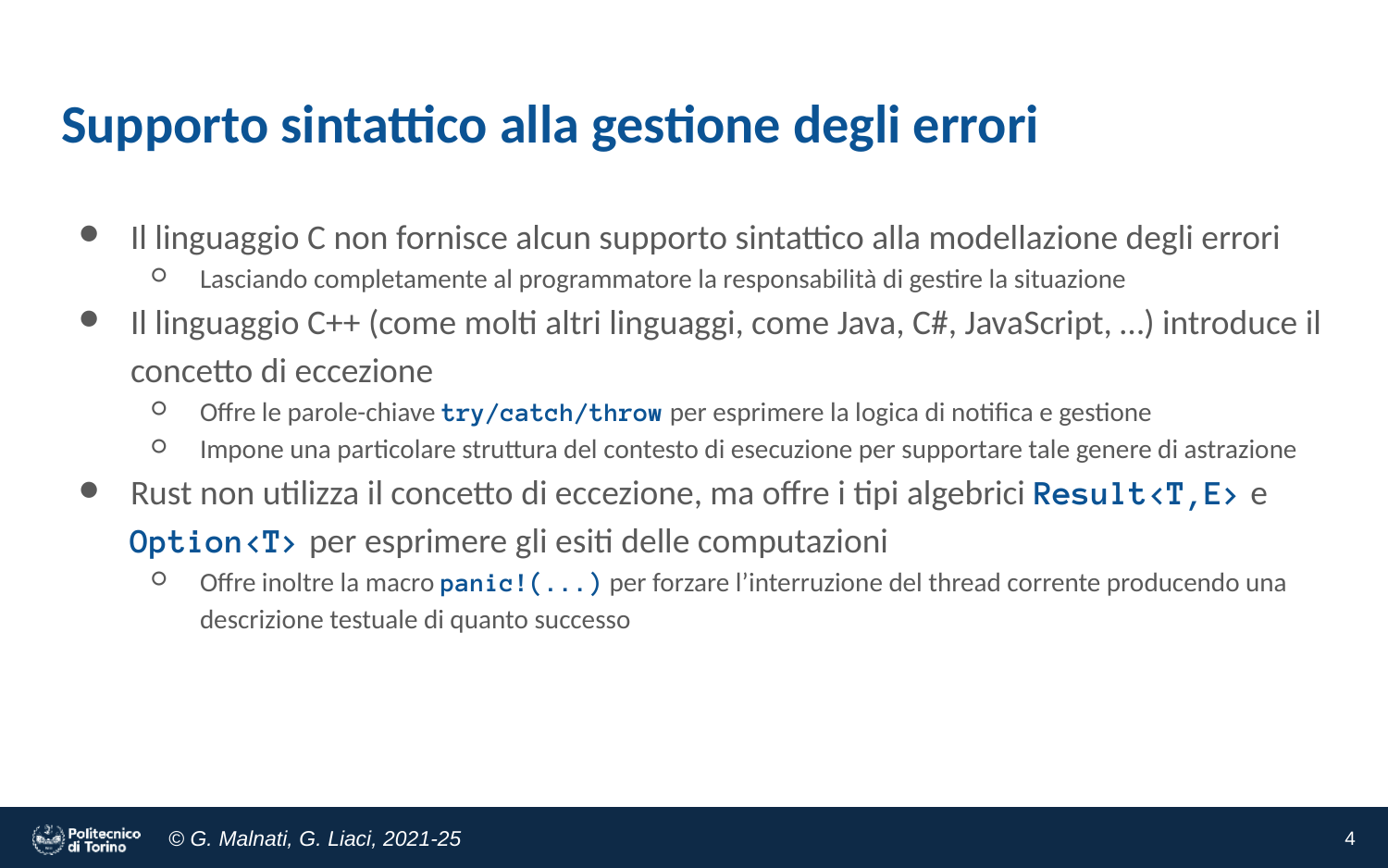

# Supporto sintattico alla gestione degli errori
Il linguaggio C non fornisce alcun supporto sintattico alla modellazione degli errori
Lasciando completamente al programmatore la responsabilità di gestire la situazione
Il linguaggio C++ (come molti altri linguaggi, come Java, C#, JavaScript, …) introduce il concetto di eccezione
Offre le parole-chiave try/catch/throw per esprimere la logica di notifica e gestione
Impone una particolare struttura del contesto di esecuzione per supportare tale genere di astrazione
Rust non utilizza il concetto di eccezione, ma offre i tipi algebrici Result<T,E> e Option<T> per esprimere gli esiti delle computazioni
Offre inoltre la macro panic!(...) per forzare l’interruzione del thread corrente producendo una descrizione testuale di quanto successo
4